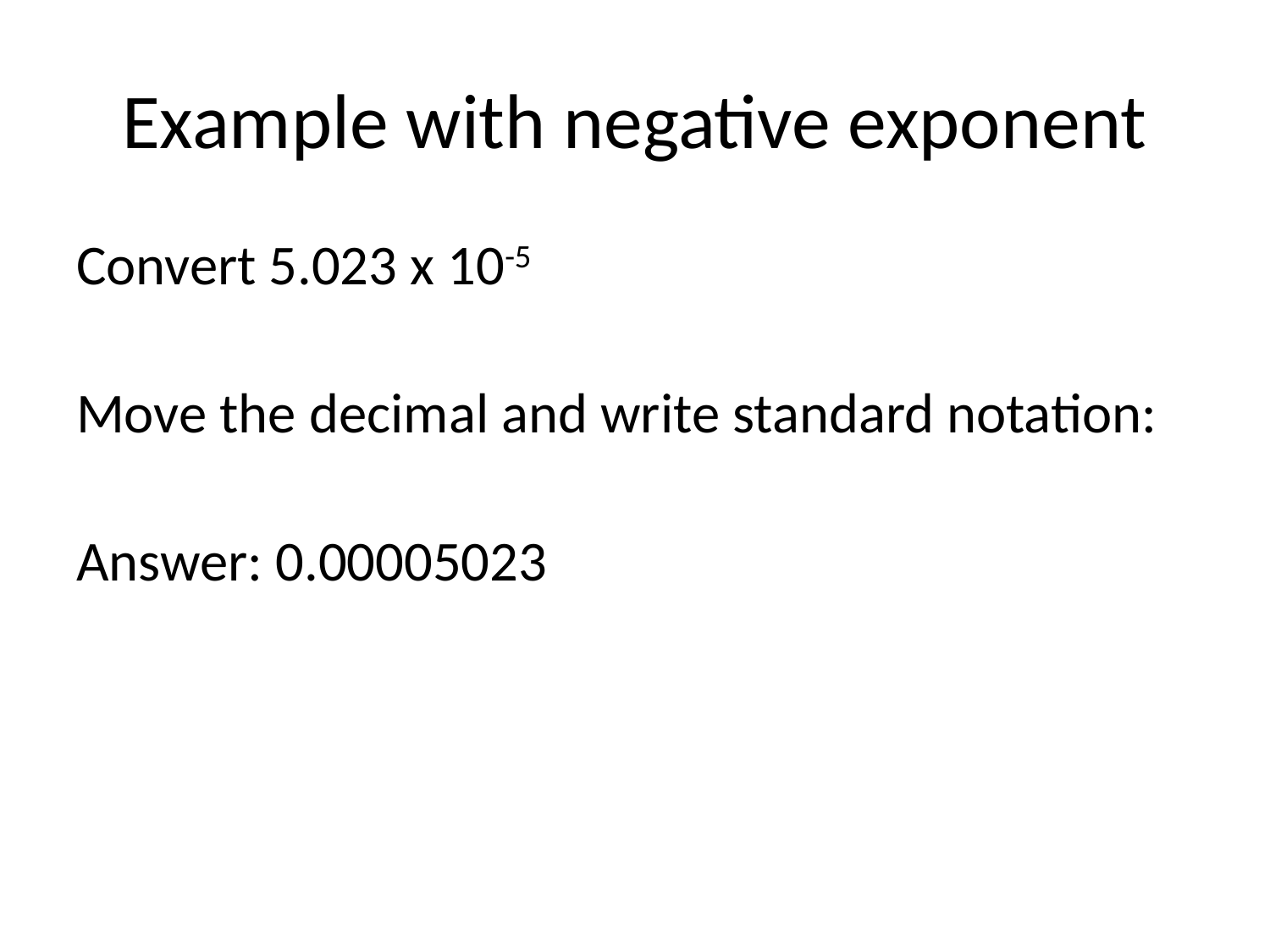

# Example with negative exponent
Convert 5.023 x 10-5

Move the decimal and write standard notation:

Answer: 0.00005023